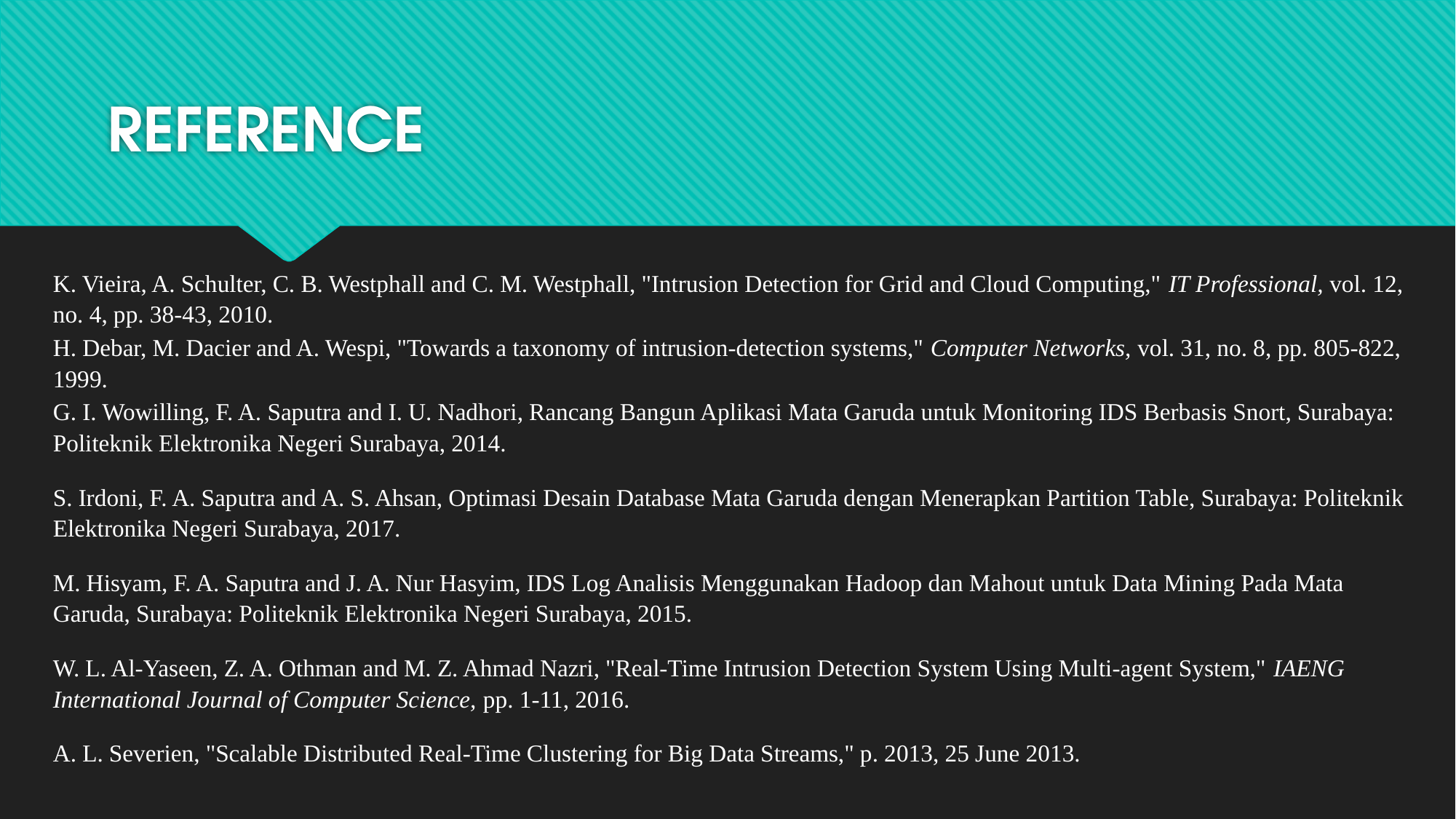

# REFERENCE
| K. Vieira, A. Schulter, C. B. Westphall and C. M. Westphall, "Intrusion Detection for Grid and Cloud Computing," IT Professional, vol. 12, no. 4, pp. 38-43, 2010. |
| --- |
| H. Debar, M. Dacier and A. Wespi, "Towards a taxonomy of intrusion-detection systems," Computer Networks, vol. 31, no. 8, pp. 805-822, 1999. |
| G. I. Wowilling, F. A. Saputra and I. U. Nadhori, Rancang Bangun Aplikasi Mata Garuda untuk Monitoring IDS Berbasis Snort, Surabaya: Politeknik Elektronika Negeri Surabaya, 2014. |
| S. Irdoni, F. A. Saputra and A. S. Ahsan, Optimasi Desain Database Mata Garuda dengan Menerapkan Partition Table, Surabaya: Politeknik Elektronika Negeri Surabaya, 2017. |
| M. Hisyam, F. A. Saputra and J. A. Nur Hasyim, IDS Log Analisis Menggunakan Hadoop dan Mahout untuk Data Mining Pada Mata Garuda, Surabaya: Politeknik Elektronika Negeri Surabaya, 2015. |
| W. L. Al-Yaseen, Z. A. Othman and M. Z. Ahmad Nazri, "Real-Time Intrusion Detection System Using Multi-agent System," IAENG International Journal of Computer Science, pp. 1-11, 2016. |
| A. L. Severien, "Scalable Distributed Real-Time Clustering for Big Data Streams," p. 2013, 25 June 2013. |